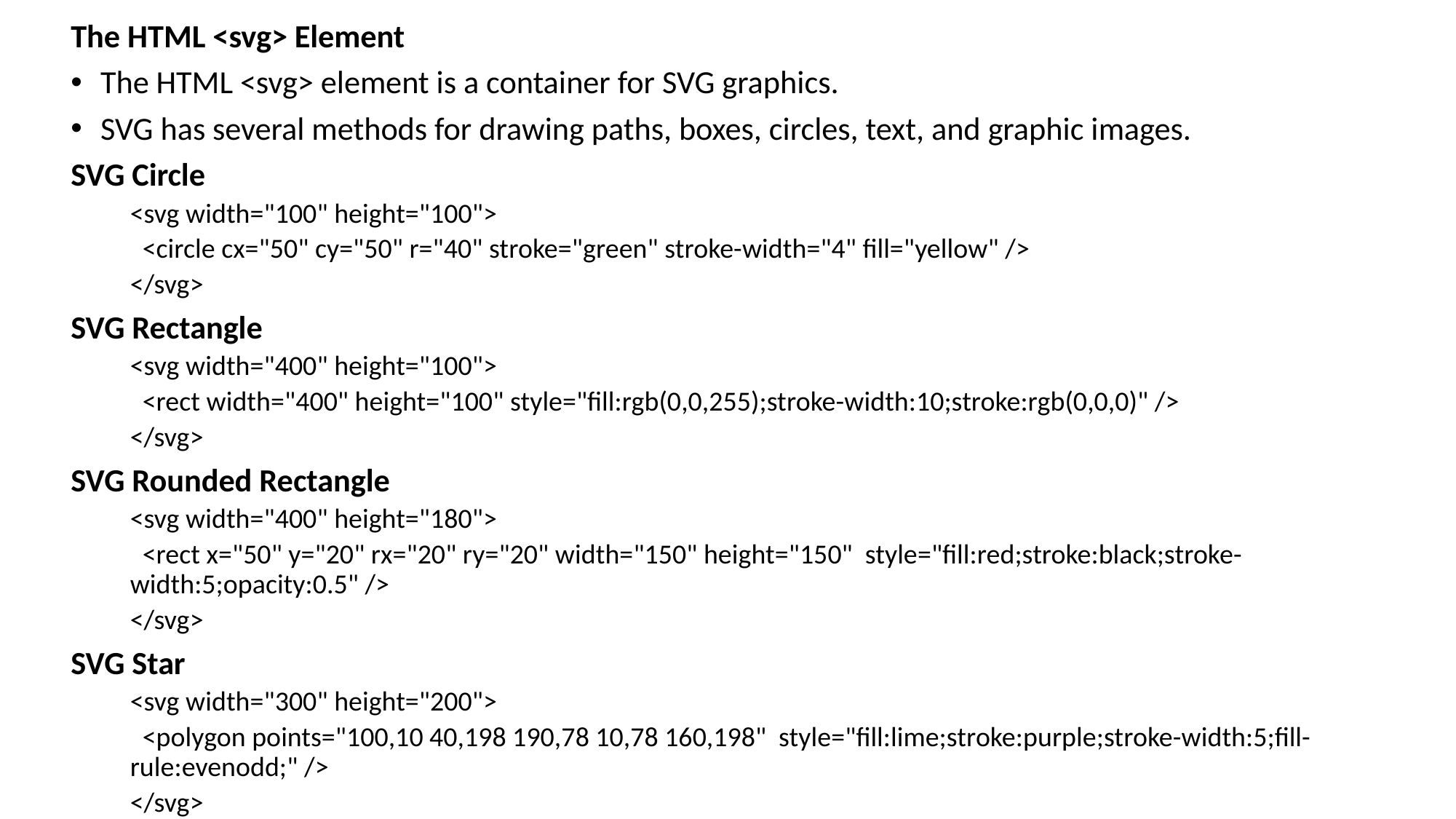

The HTML <svg> Element
The HTML <svg> element is a container for SVG graphics.
SVG has several methods for drawing paths, boxes, circles, text, and graphic images.
SVG Circle
<svg width="100" height="100">
  <circle cx="50" cy="50" r="40" stroke="green" stroke-width="4" fill="yellow" />
</svg>
SVG Rectangle
<svg width="400" height="100">
  <rect width="400" height="100" style="fill:rgb(0,0,255);stroke-width:10;stroke:rgb(0,0,0)" />
</svg>
SVG Rounded Rectangle
<svg width="400" height="180">
  <rect x="50" y="20" rx="20" ry="20" width="150" height="150"  style="fill:red;stroke:black;stroke-width:5;opacity:0.5" />
</svg>
SVG Star
<svg width="300" height="200">
  <polygon points="100,10 40,198 190,78 10,78 160,198"  style="fill:lime;stroke:purple;stroke-width:5;fill-rule:evenodd;" />
</svg>